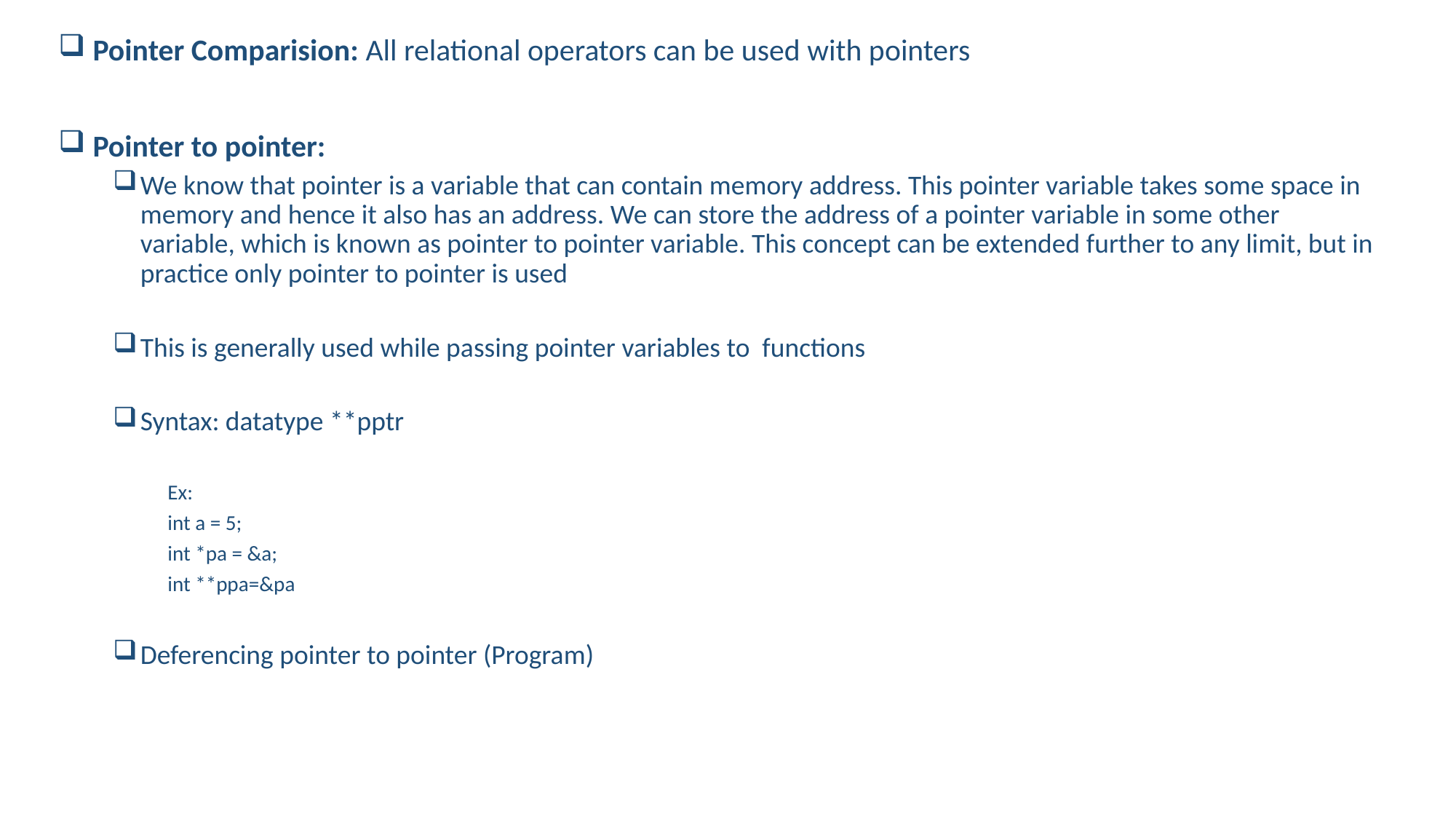

Pointer Comparision: All relational operators can be used with pointers

 Pointer to pointer:
We know that pointer is a variable that can contain memory address. This pointer variable takes some space in memory and hence it also has an address. We can store the address of a pointer variable in some other variable, which is known as pointer to pointer variable. This concept can be extended further to any limit, but in practice only pointer to pointer is used

This is generally used while passing pointer variables to  functions

Syntax: datatype **pptr

Ex:
int a = 5;
int *pa = &a;
int **ppa=&pa

Deferencing pointer to pointer (Program)